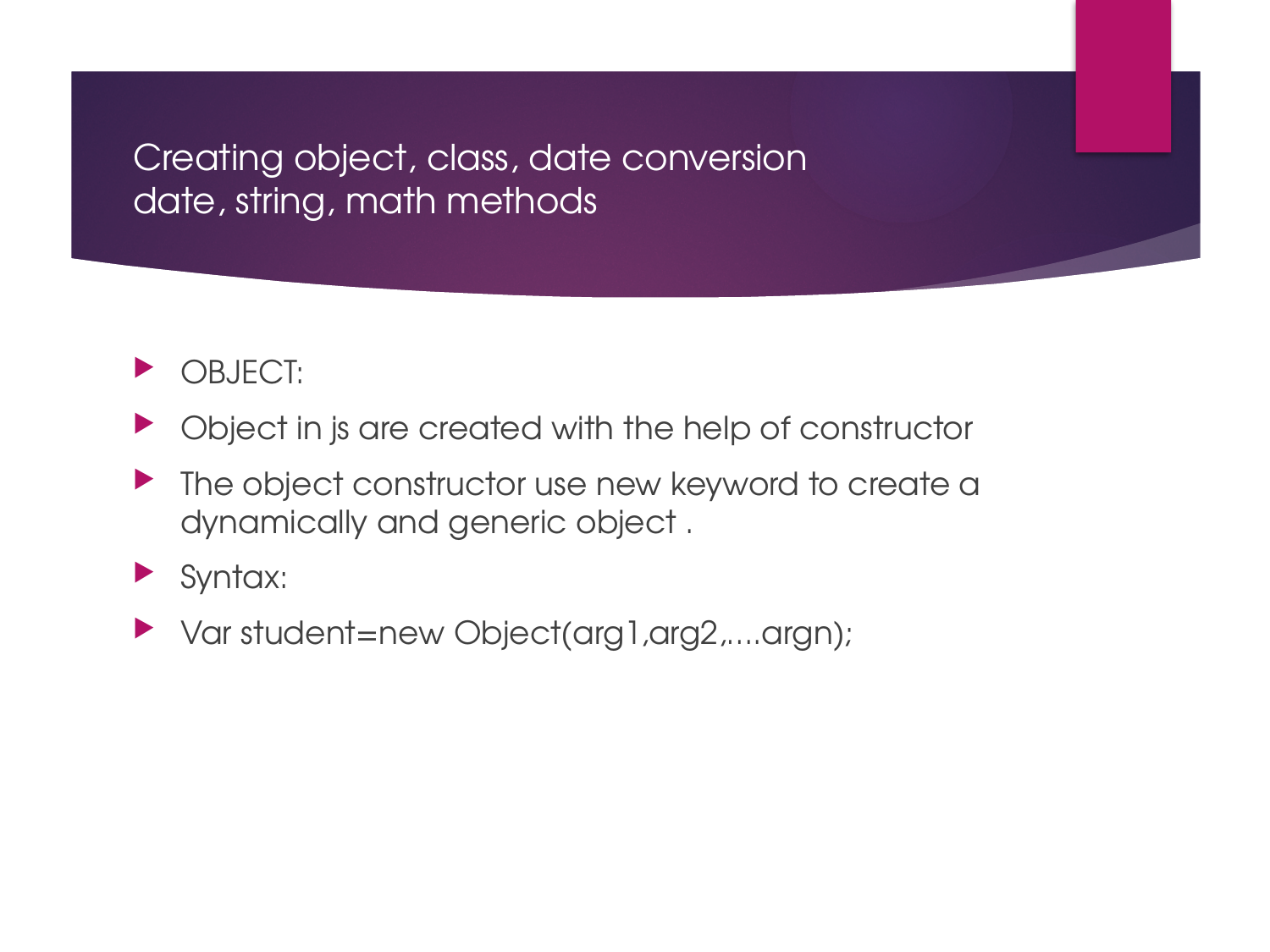

# Creating object, class, date conversion date, string, math methods
OBJECT:
Object in js are created with the help of constructor
The object constructor use new keyword to create a dynamically and generic object .
Syntax:
Var student=new Object(arg1,arg2,….argn);